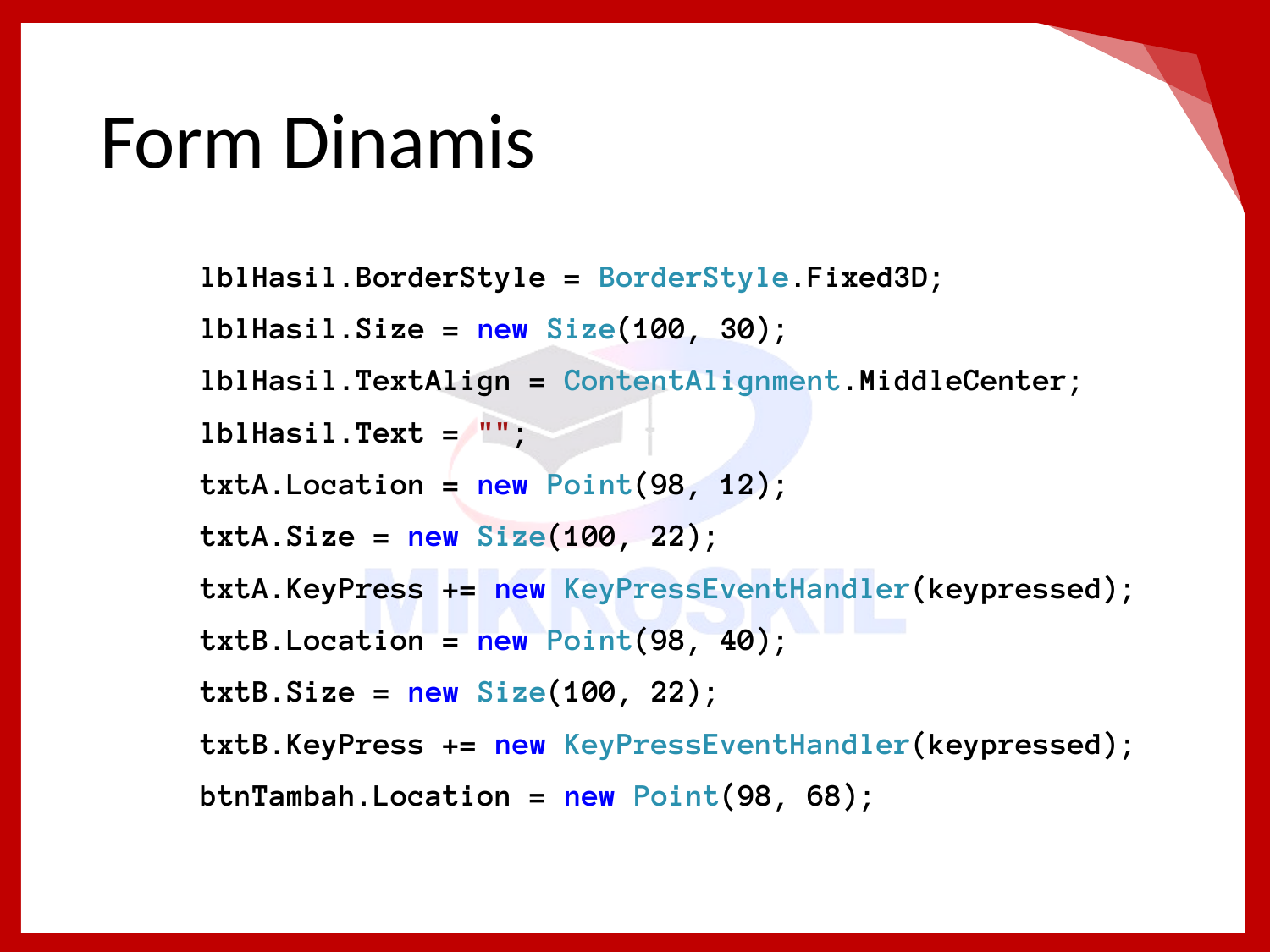

# Form Dinamis
lblHasil.BorderStyle = BorderStyle.Fixed3D;
lblHasil.Size = new Size(100, 30);
lblHasil.TextAlign = ContentAlignment.MiddleCenter;
lblHasil.Text = "";
txtA.Location = new Point(98, 12);
txtA.Size = new Size(100, 22);
txtA.KeyPress += new KeyPressEventHandler(keypressed);
txtB.Location = new Point(98, 40);
txtB.Size = new Size(100, 22);
txtB.KeyPress += new KeyPressEventHandler(keypressed);
btnTambah.Location = new Point(98, 68);